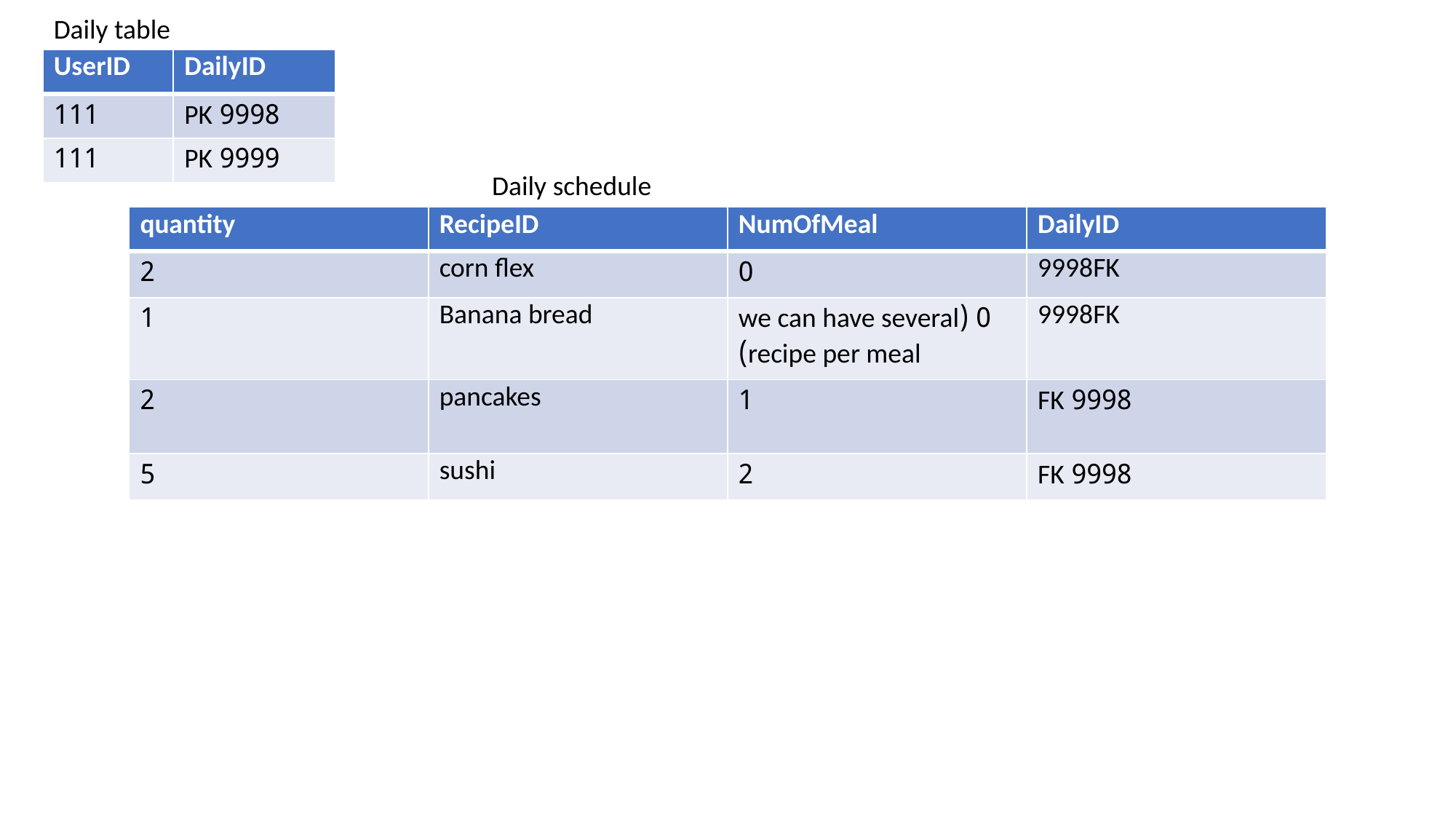

Daily table
| UserID | DailyID |
| --- | --- |
| 111 | 9998 PK |
| 111 | 9999 PK |
Daily schedule
| quantity | RecipeID | NumOfMeal | DailyID |
| --- | --- | --- | --- |
| 2 | corn flex | 0 | 9998FK |
| 1 | Banana bread | 0 (we can have several recipe per meal) | 9998FK |
| 2 | pancakes | 1 | 9998 FK |
| 5 | sushi | 2 | 9998 FK |